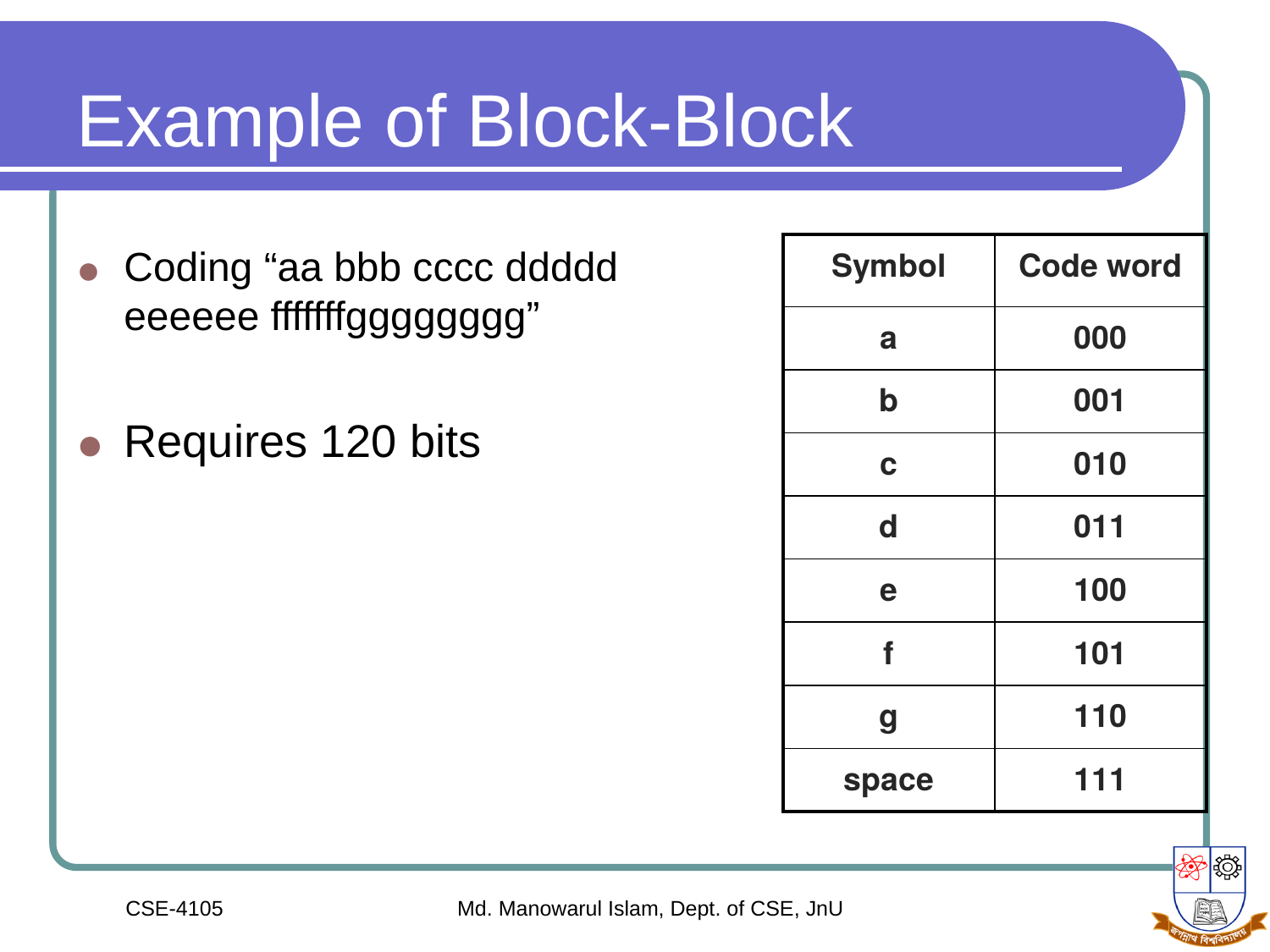

# Example of Block-Block
Coding “aa bbb cccc ddddd eeeeee fffffffgggggggg”

Requires 120 bits
| Symbol | Code word |
| --- | --- |
| a | 000 |
| b | 001 |
| c | 010 |
| d | 011 |
| e | 100 |
| f | 101 |
| g | 110 |
| space | 111 |